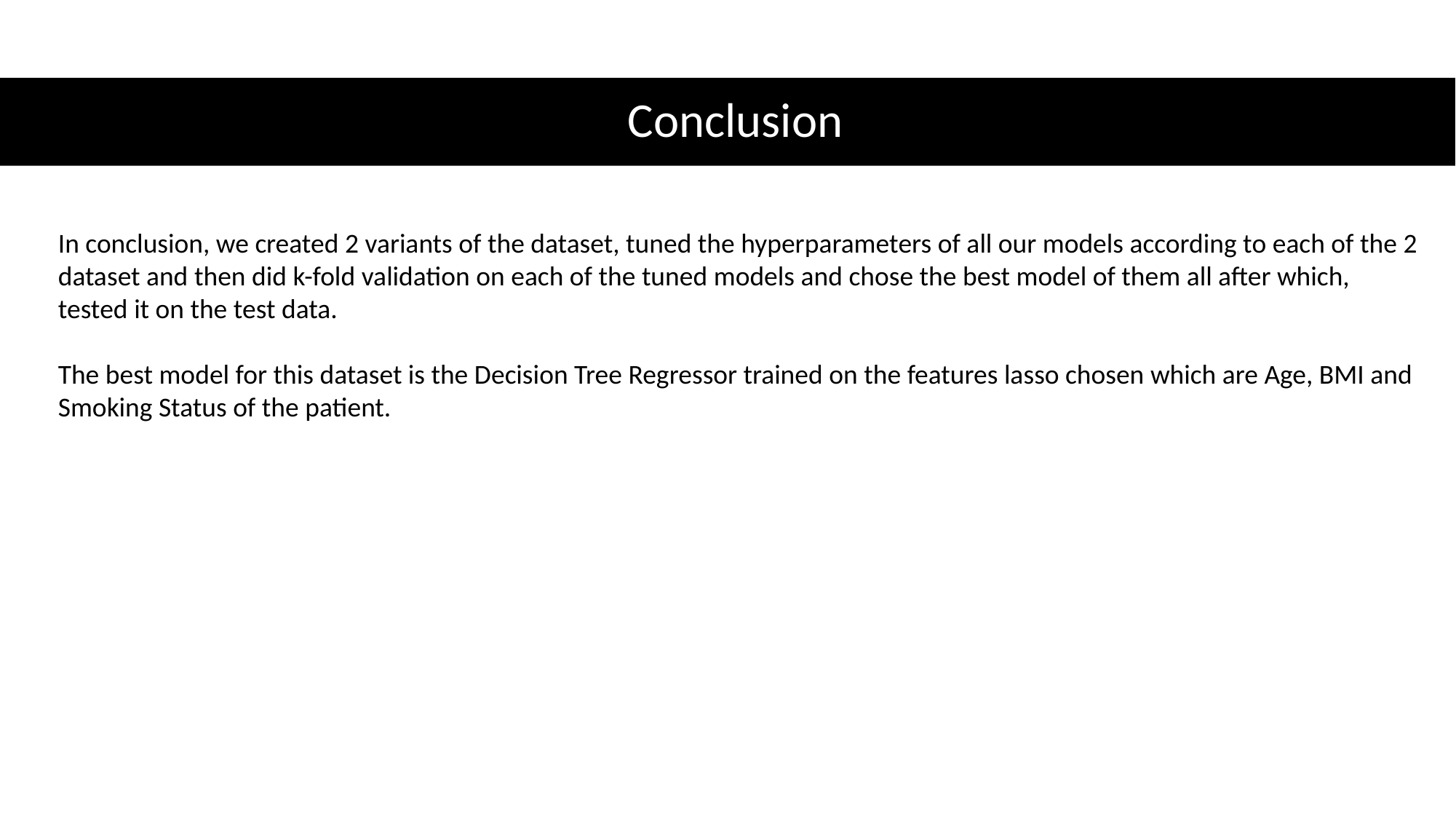

# Conclusion

In conclusion, we created 2 variants of the dataset, tuned the hyperparameters of all our models according to each of the 2 dataset and then did k-fold validation on each of the tuned models and chose the best model of them all after which, tested it on the test data.

The best model for this dataset is the Decision Tree Regressor trained on the features lasso chosen which are Age, BMI and Smoking Status of the patient.